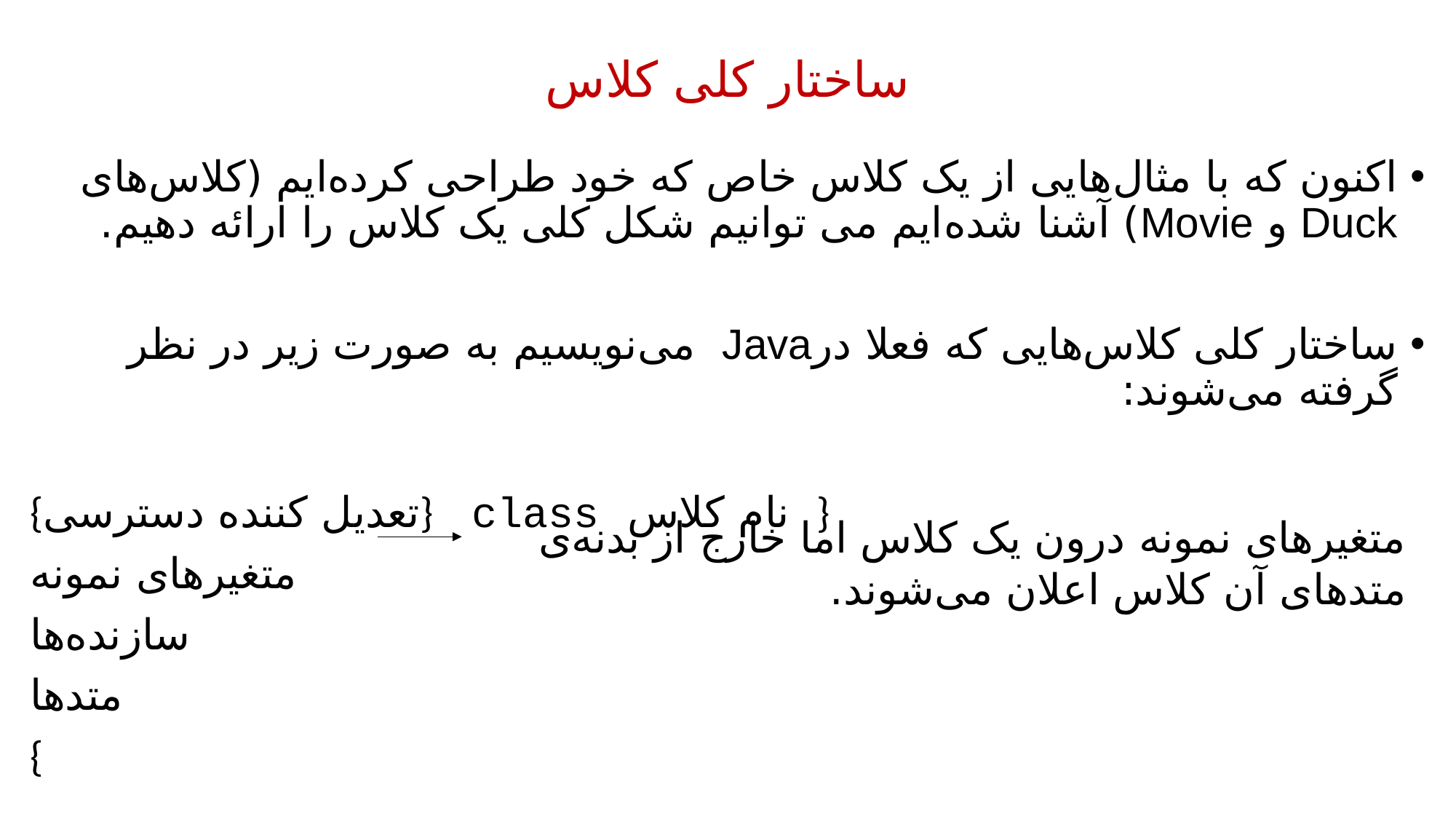

ساختار کلی کلاس
اکنون که با مثال‌هایی از یک کلاس خاص که خود طراحی کرده‌ایم (کلاس‌های Duck و Movie) آشنا شده‌ایم می توانیم شکل کلی یک کلاس را ارائه دهیم.

ساختار کلی کلاس‌هایی که فعلا درJava  می‌نویسیم به صورت زیر در نظر گرفته می‌شوند:

{تعدیل کننده دسترسی}    class   نام کلاس  }
متغیرهای نمونه
سازنده‌ها
متدها
{

متغیرهای نمونه درون یک کلاس اما خارج از بدنه‌ی متدهای آن کلاس اعلان می‌شوند.